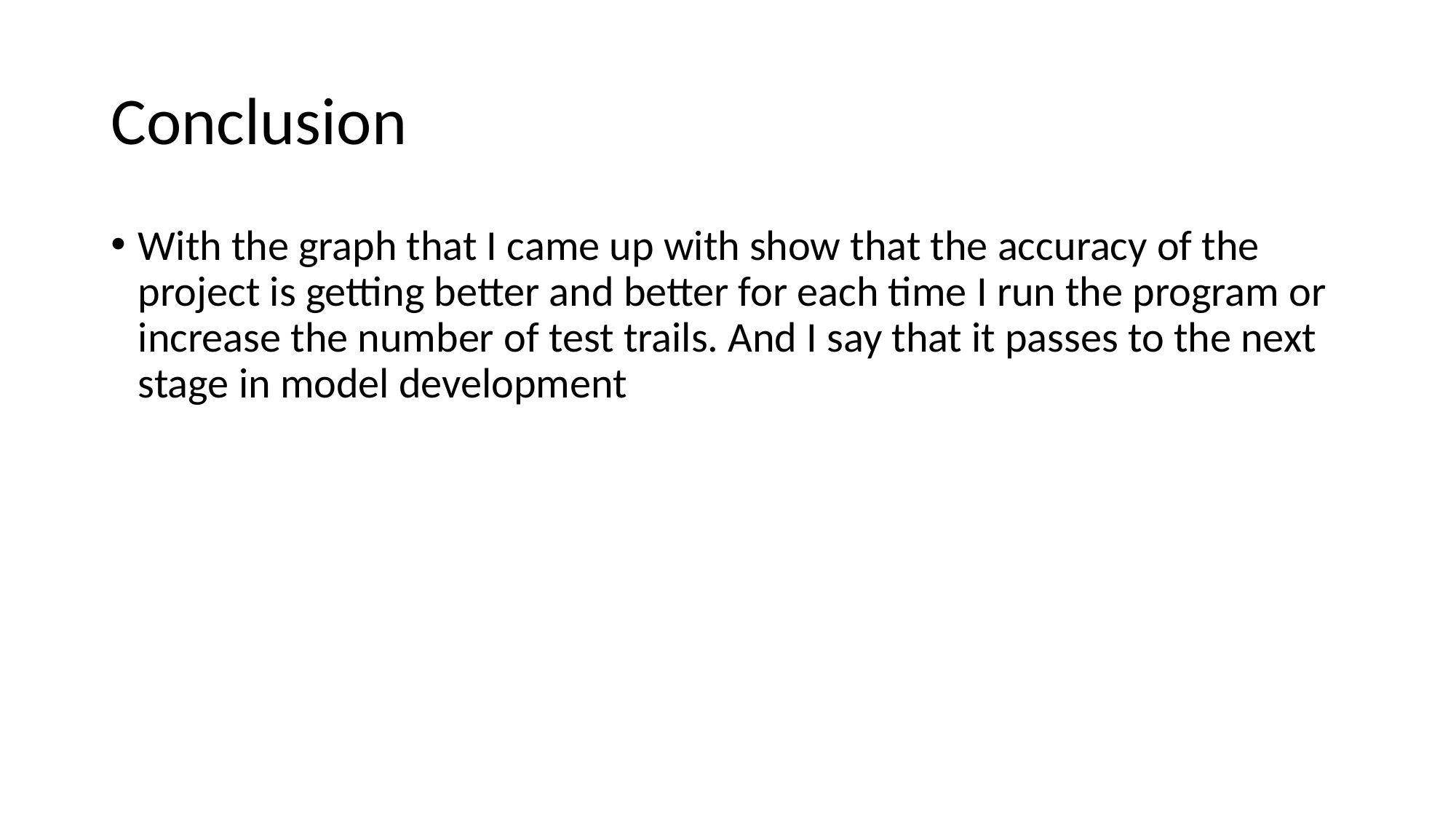

# Conclusion
With the graph that I came up with show that the accuracy of the project is getting better and better for each time I run the program or increase the number of test trails. And I say that it passes to the next stage in model development